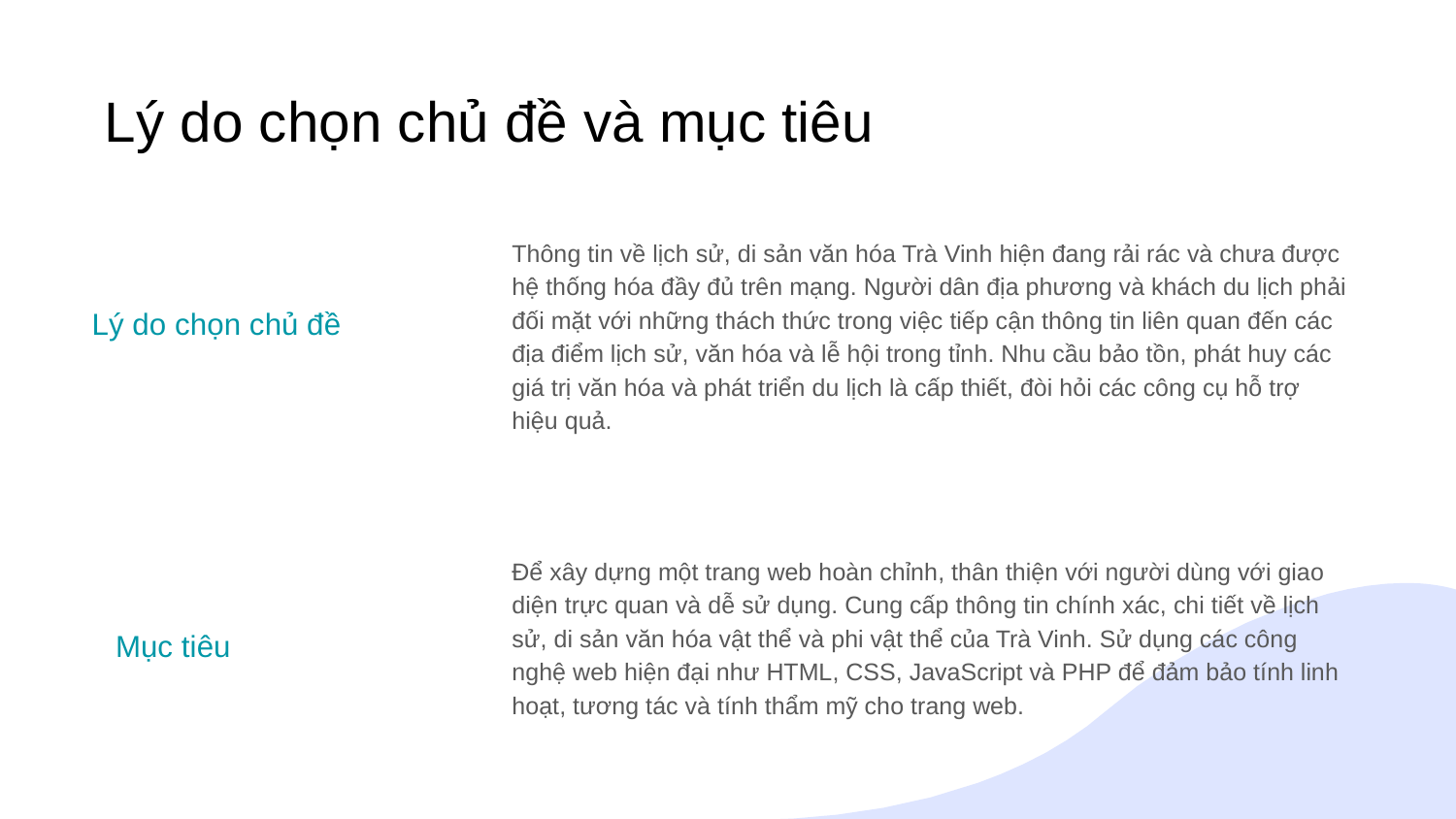

# Lý do chọn chủ đề và mục tiêu
Thông tin về lịch sử, di sản văn hóa Trà Vinh hiện đang rải rác và chưa được hệ thống hóa đầy đủ trên mạng. Người dân địa phương và khách du lịch phải đối mặt với những thách thức trong việc tiếp cận thông tin liên quan đến các địa điểm lịch sử, văn hóa và lễ hội trong tỉnh. Nhu cầu bảo tồn, phát huy các giá trị văn hóa và phát triển du lịch là cấp thiết, đòi hỏi các công cụ hỗ trợ hiệu quả.
Lý do chọn chủ đề
Để xây dựng một trang web hoàn chỉnh, thân thiện với người dùng với giao diện trực quan và dễ sử dụng. Cung cấp thông tin chính xác, chi tiết về lịch sử, di sản văn hóa vật thể và phi vật thể của Trà Vinh. Sử dụng các công nghệ web hiện đại như HTML, CSS, JavaScript và PHP để đảm bảo tính linh hoạt, tương tác và tính thẩm mỹ cho trang web.
Mục tiêu